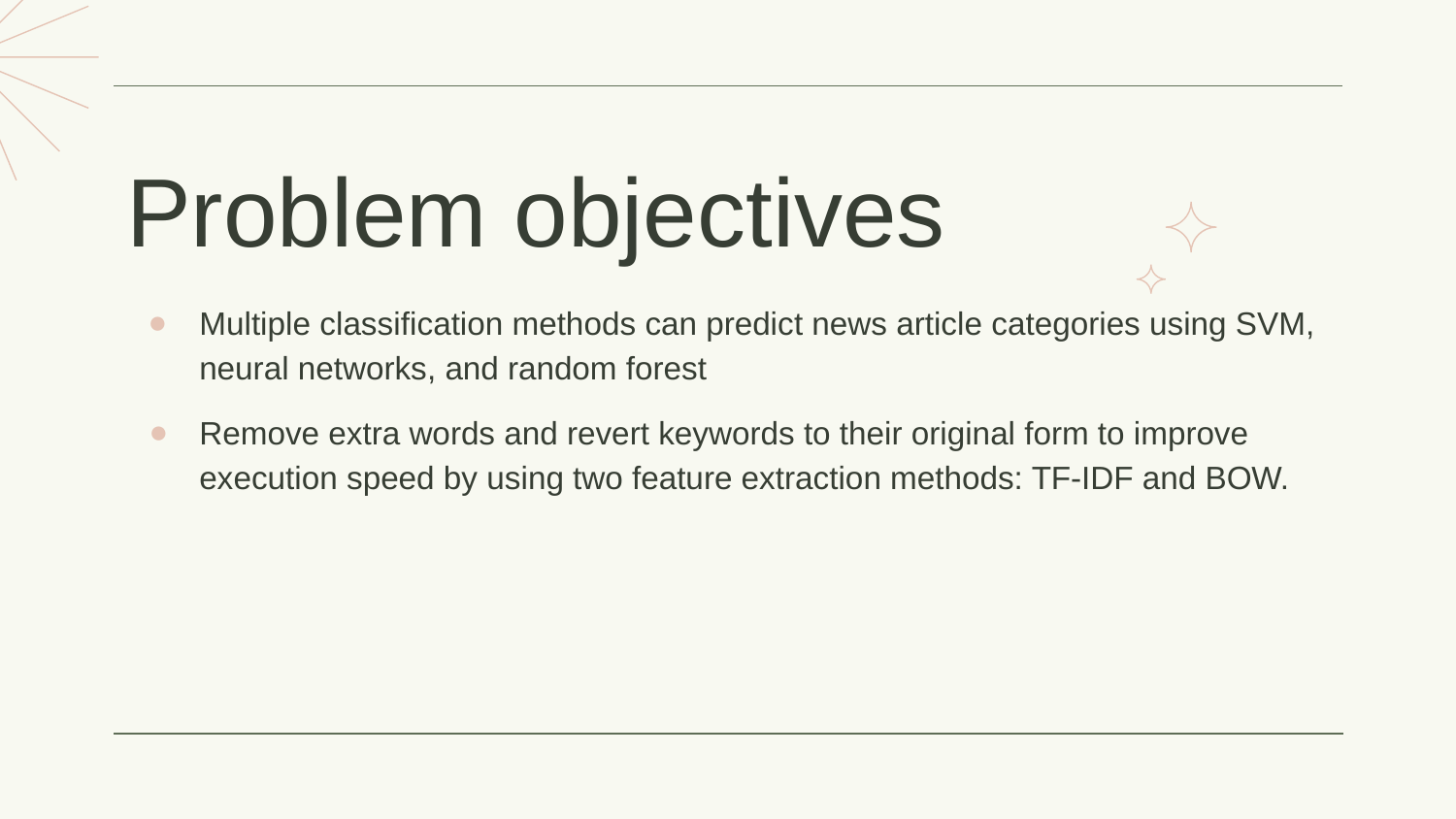

# Problem objectives

Multiple classification methods can predict news article categories using SVM, neural networks, and random forest
Remove extra words and revert keywords to their original form to improve execution speed by using two feature extraction methods: TF-IDF and BOW.